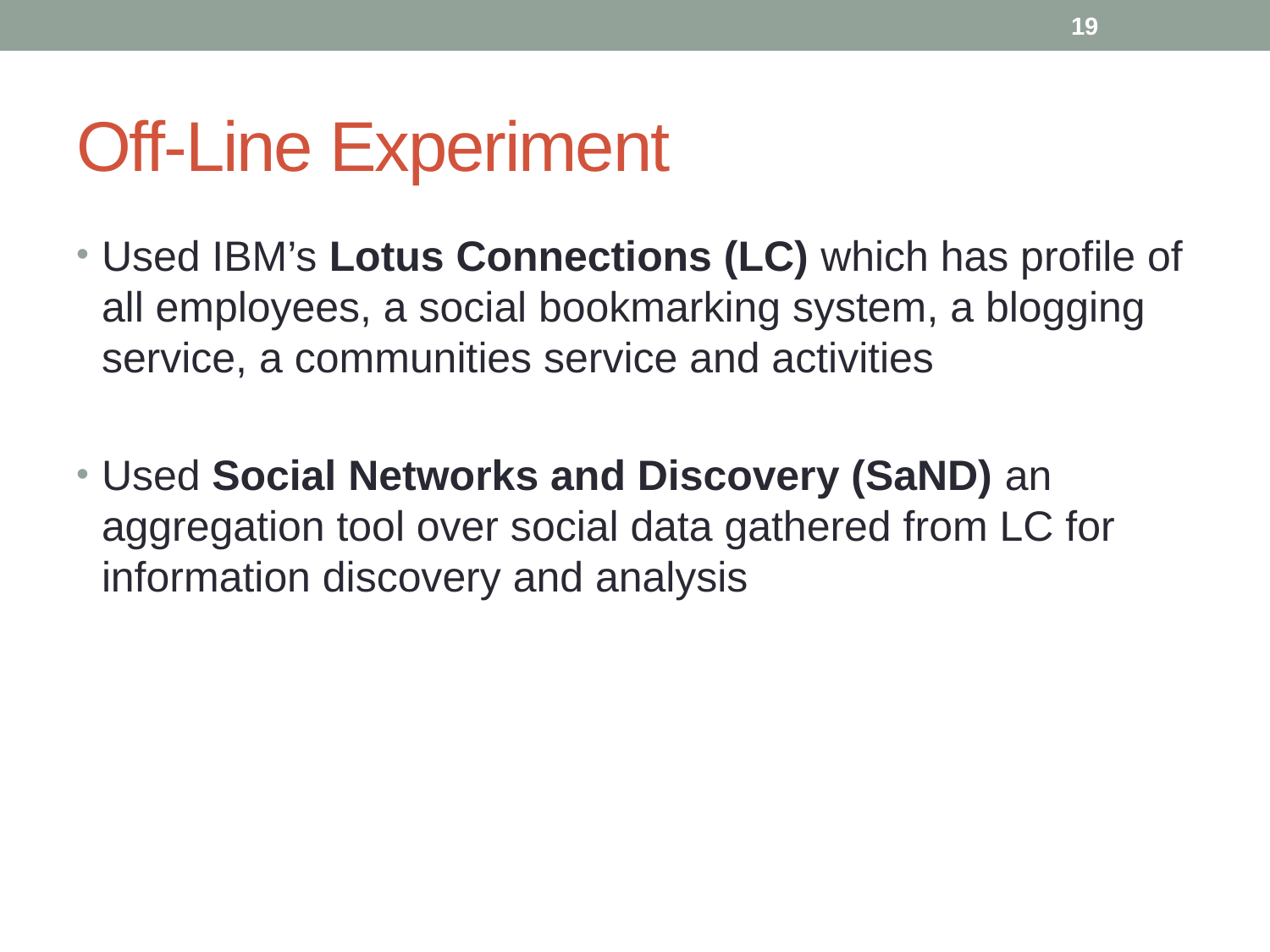

19
# Off-Line Experiment
Used IBM’s Lotus Connections (LC) which has profile of all employees, a social bookmarking system, a blogging service, a communities service and activities

Used Social Networks and Discovery (SaND) an aggregation tool over social data gathered from LC for information discovery and analysis